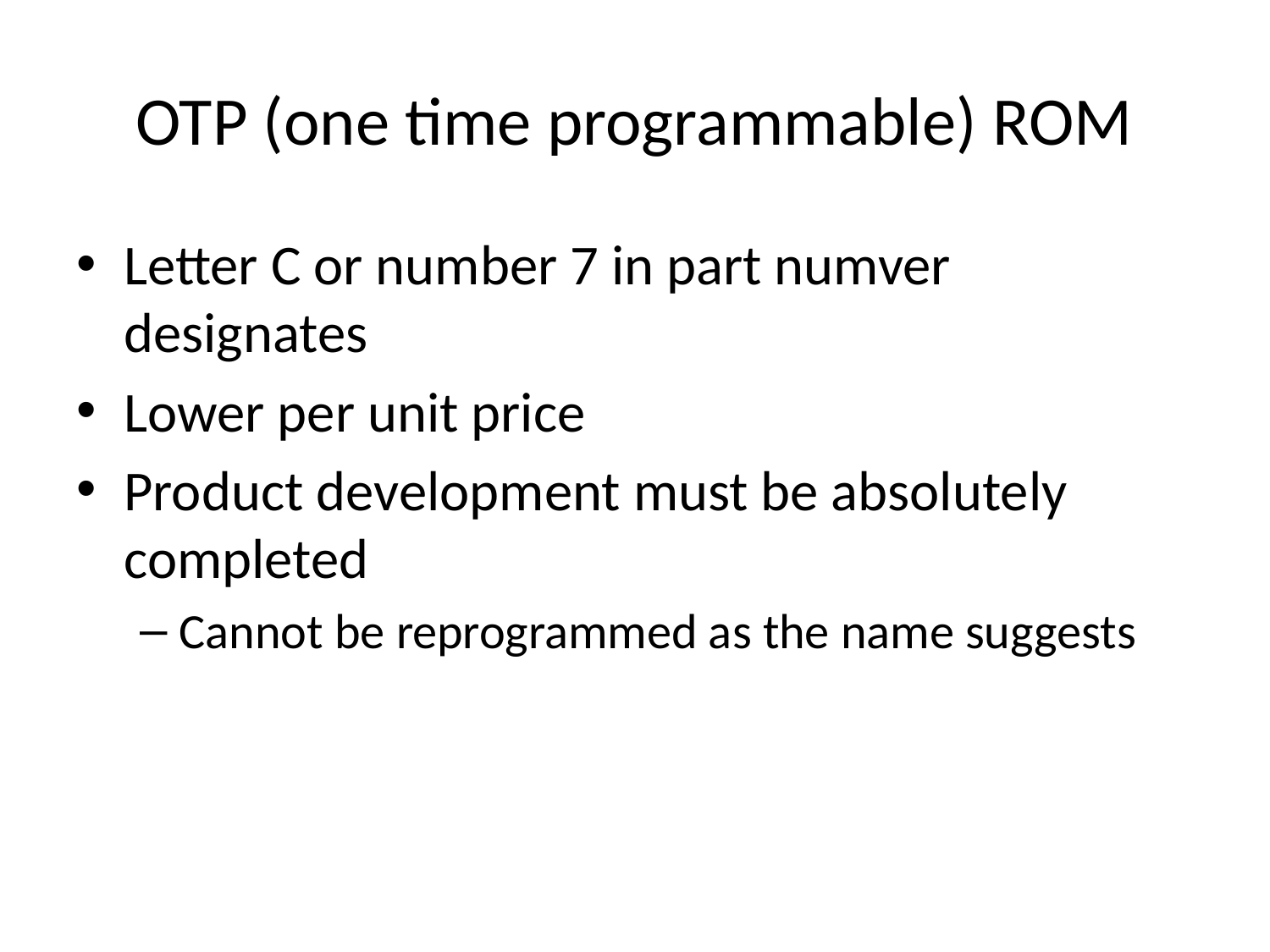

# OTP (one time programmable) ROM
Letter C or number 7 in part numver designates
Lower per unit price
Product development must be absolutely completed
Cannot be reprogrammed as the name suggests